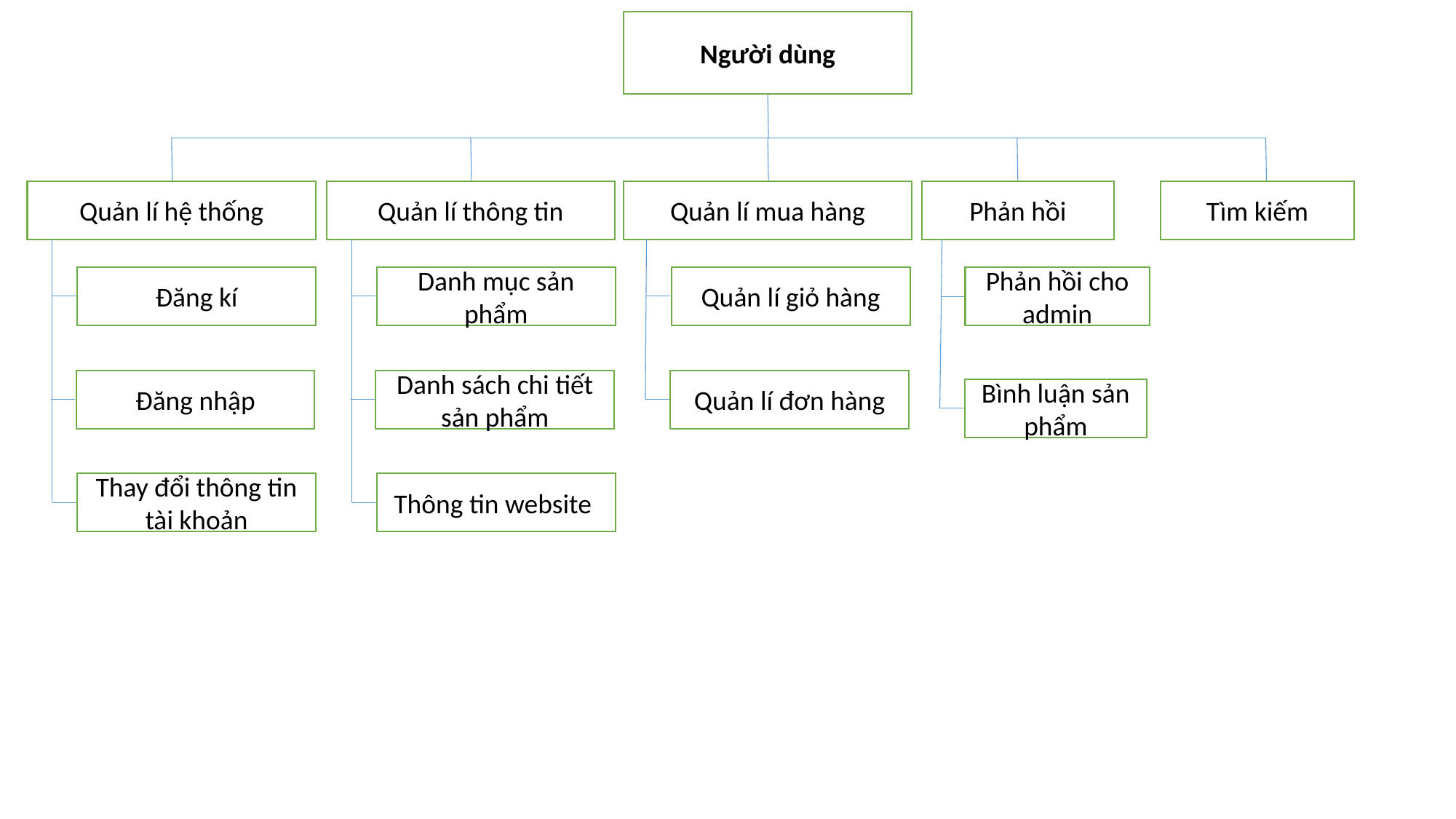

Người dùng
Quản lí hệ thống
Quản lí thông tin
Quản lí mua hàng
Phản hồi
Tìm kiếm
Đăng kí
Danh mục sản phẩm
Quản lí giỏ hàng
Phản hồi cho admin
Đăng nhập
Danh sách chi tiết sản phẩm
Quản lí đơn hàng
Bình luận sản phẩm
Thay đổi thông tin tài khoản
Thông tin website